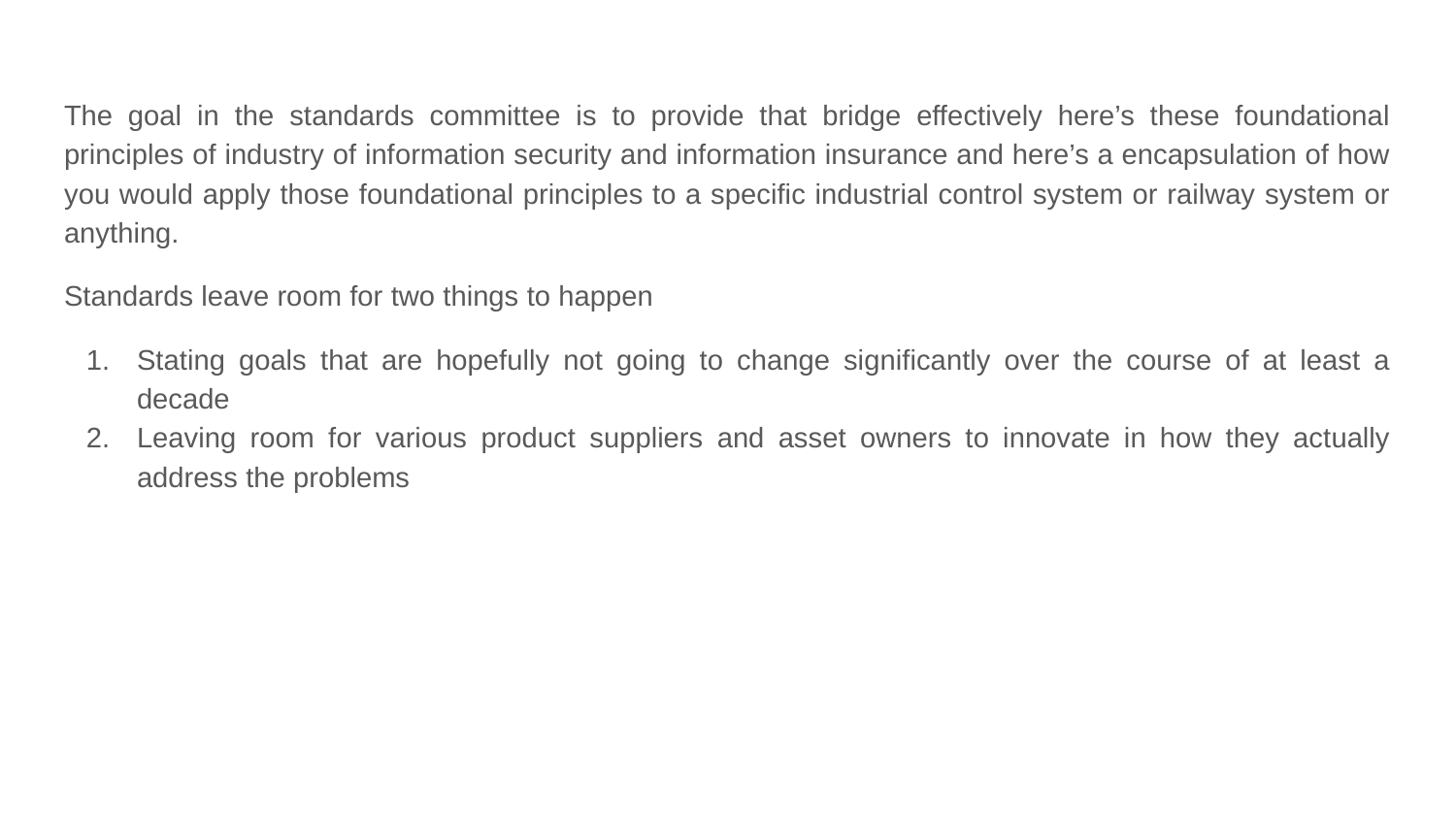

The goal in the standards committee is to provide that bridge effectively here’s these foundational principles of industry of information security and information insurance and here’s a encapsulation of how you would apply those foundational principles to a specific industrial control system or railway system or anything.
Standards leave room for two things to happen
Stating goals that are hopefully not going to change significantly over the course of at least a decade
Leaving room for various product suppliers and asset owners to innovate in how they actually address the problems